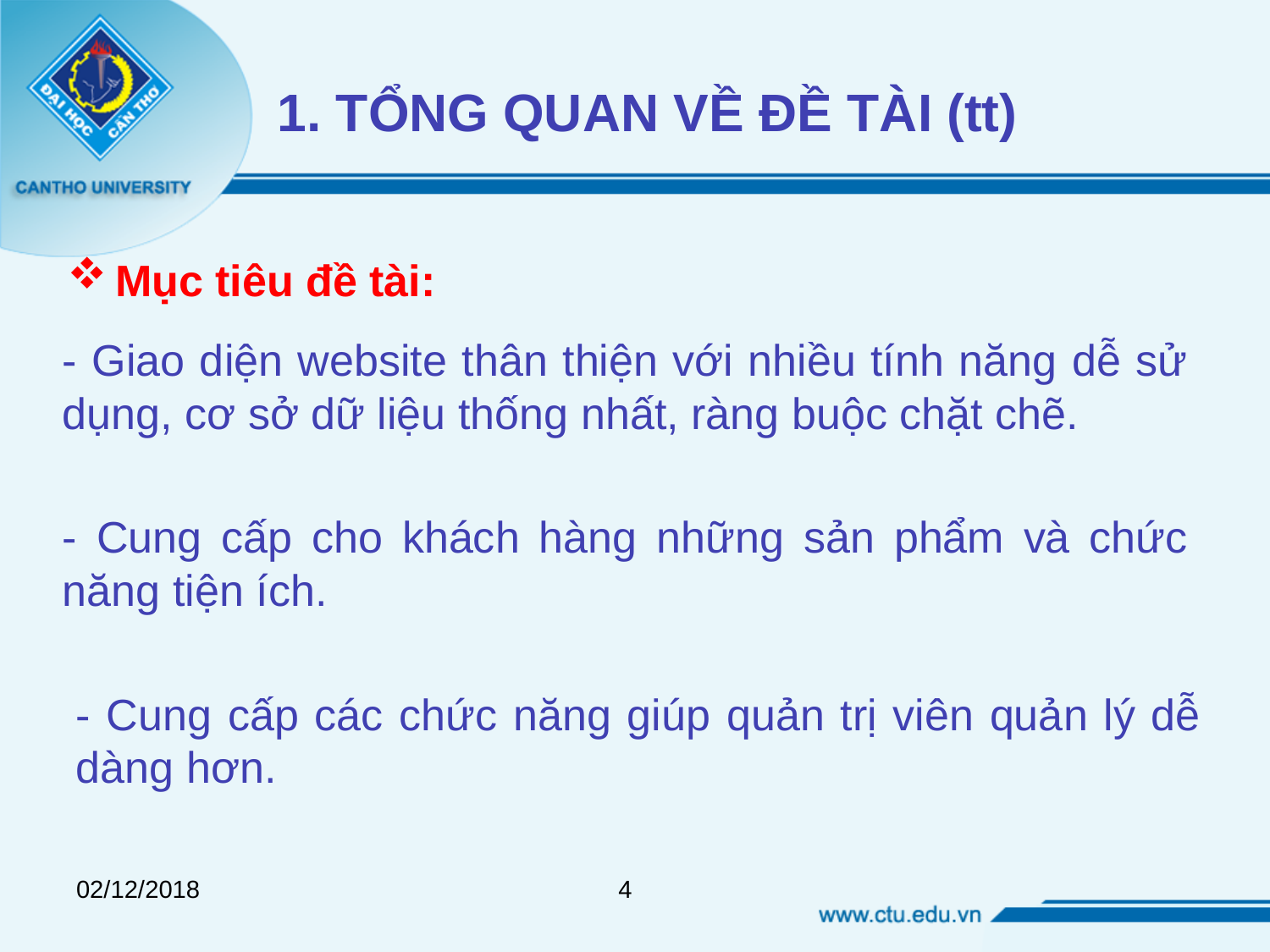

1. TỔNG QUAN VỀ ĐỀ TÀI (tt)
Mục tiêu đề tài:
- Giao diện website thân thiện với nhiều tính năng dễ sử dụng, cơ sở dữ liệu thống nhất, ràng buộc chặt chẽ.
- Cung cấp cho khách hàng những sản phẩm và chức năng tiện ích.
- Cung cấp các chức năng giúp quản trị viên quản lý dễ dàng hơn.
02/12/2018
4